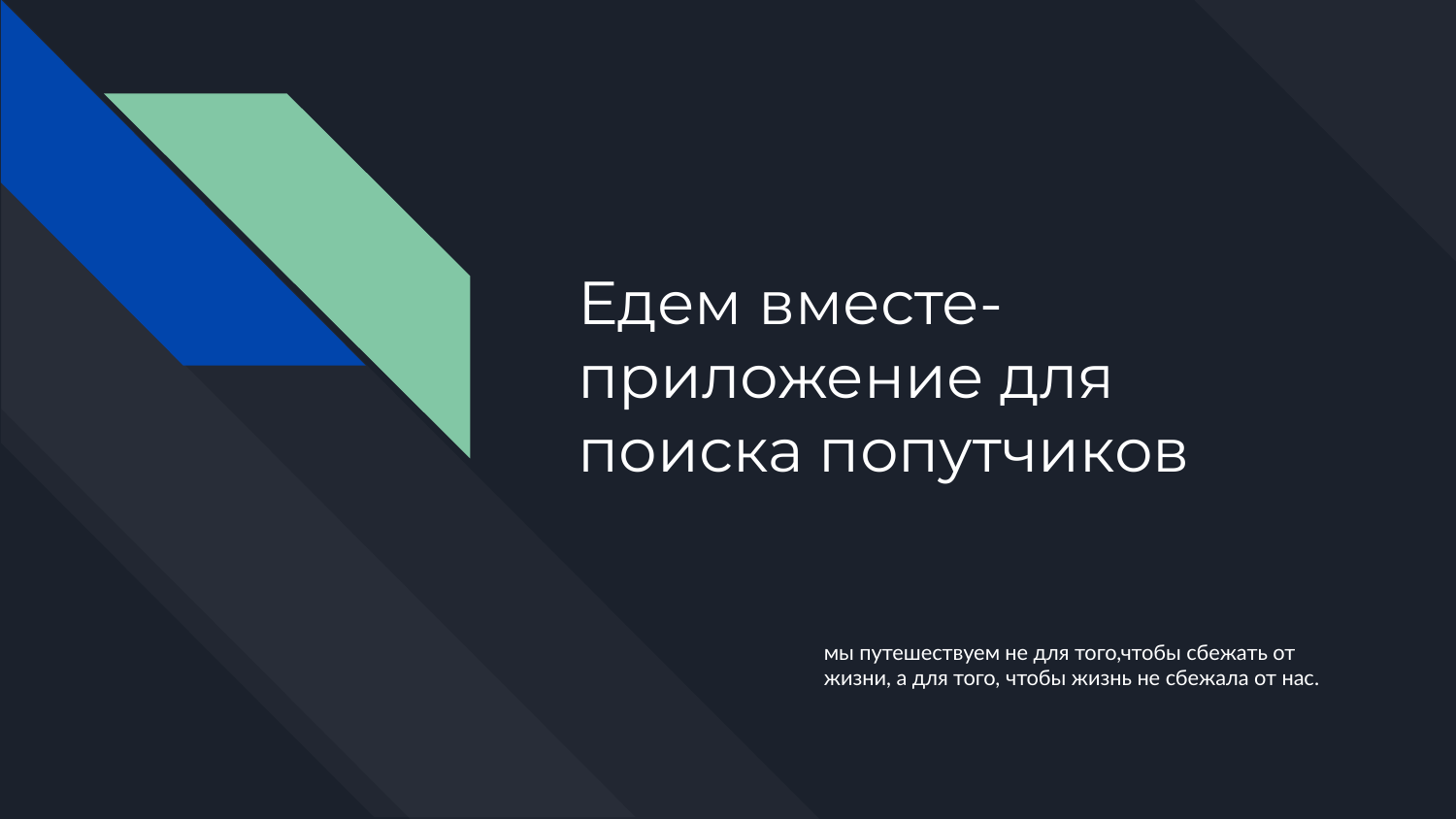

# Едем вместе- приложение для поиска попутчиков
мы путешествуем не для того,чтобы сбежать от жизни, а для того, чтобы жизнь не сбежала от нас.